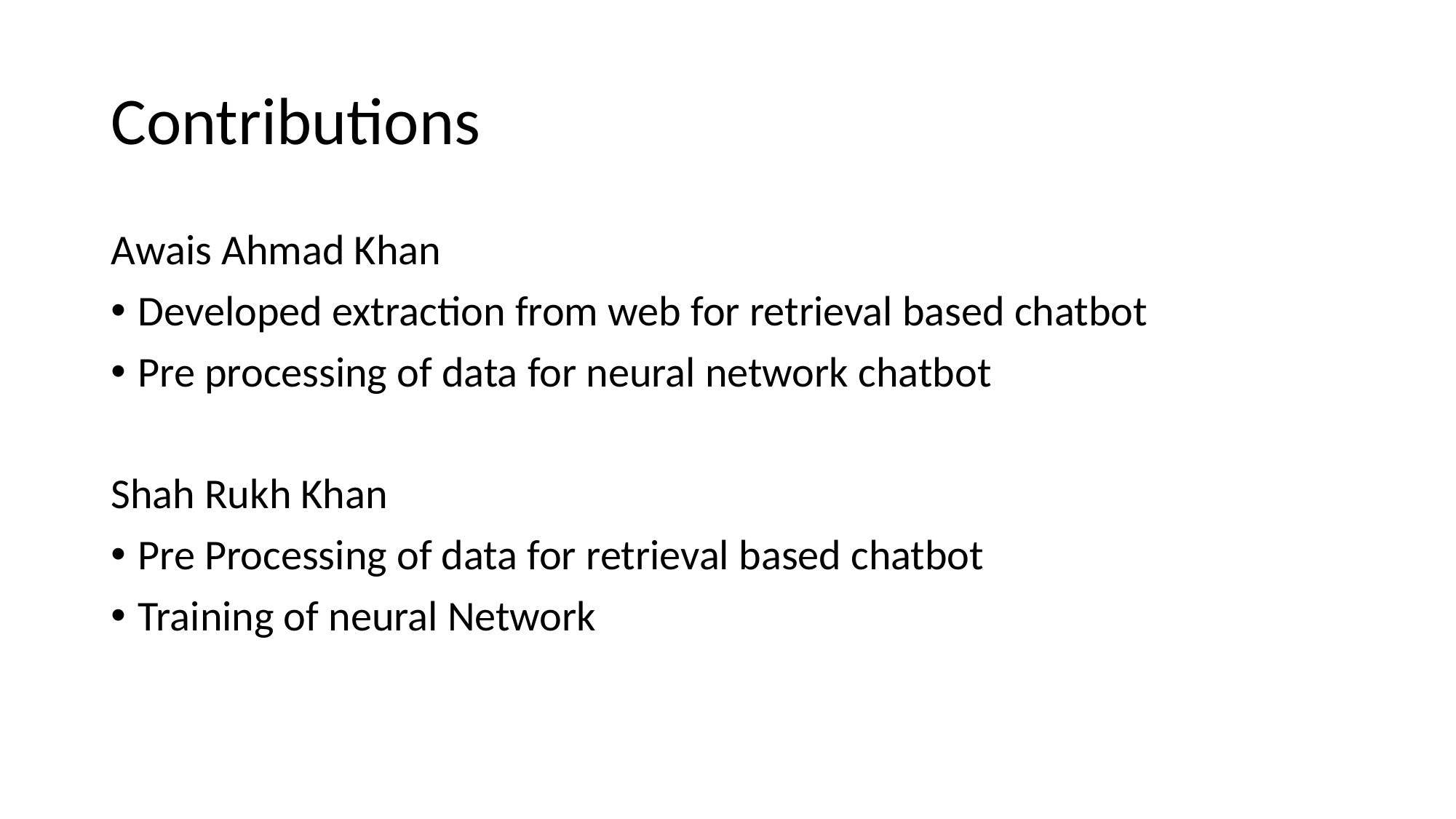

# Contributions
Awais Ahmad Khan
Developed extraction from web for retrieval based chatbot
Pre processing of data for neural network chatbot

Shah Rukh Khan
Pre Processing of data for retrieval based chatbot
Training of neural Network